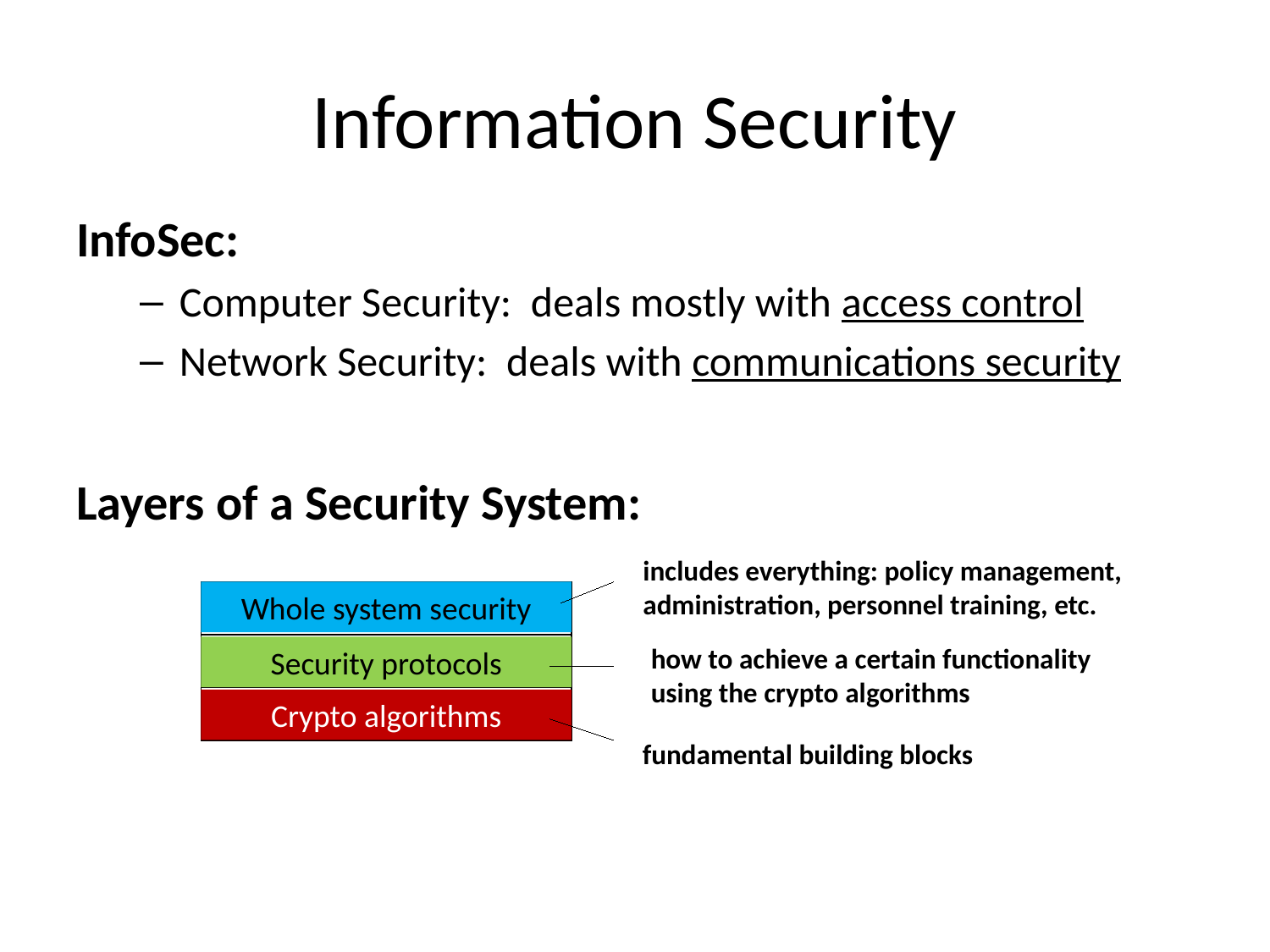

# Information Security
InfoSec:
Computer Security:  deals mostly with access control
Network Security:  deals with communications security

Layers of a Security System:
includes everything: policy management,
administration, personnel training, etc.

Whole system security

how to achieve a certain functionality
using the crypto algorithms
Security protocols

Crypto algorithms

fundamental building blocks